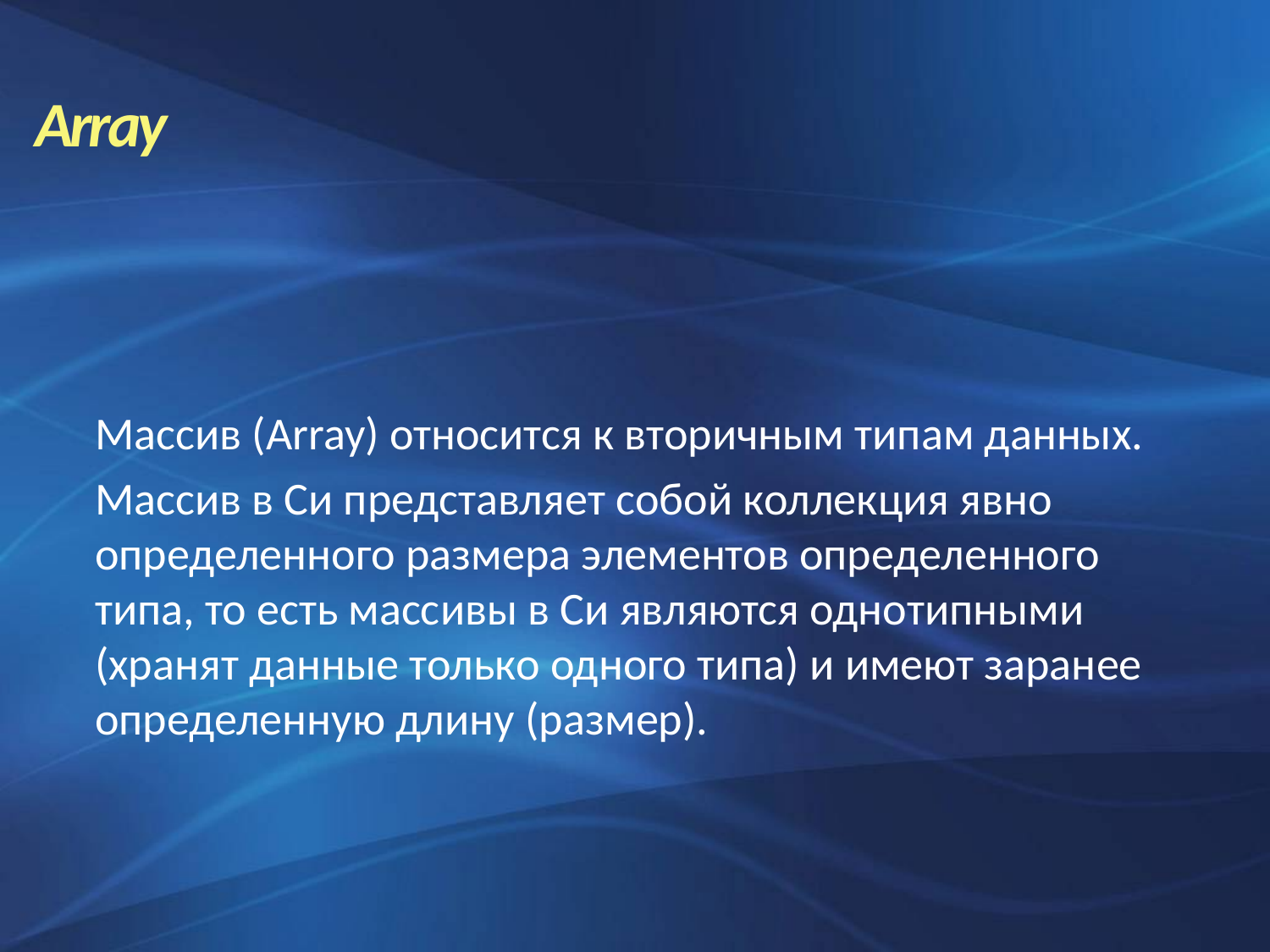

Array
Массив (Array) относится к вторичным типам данных.
Массив в Си представляет собой коллекция явно определенного размера элементов определенного типа, то есть массивы в Си являются однотипными (хранят данные только одного типа) и имеют заранее определенную длину (размер).